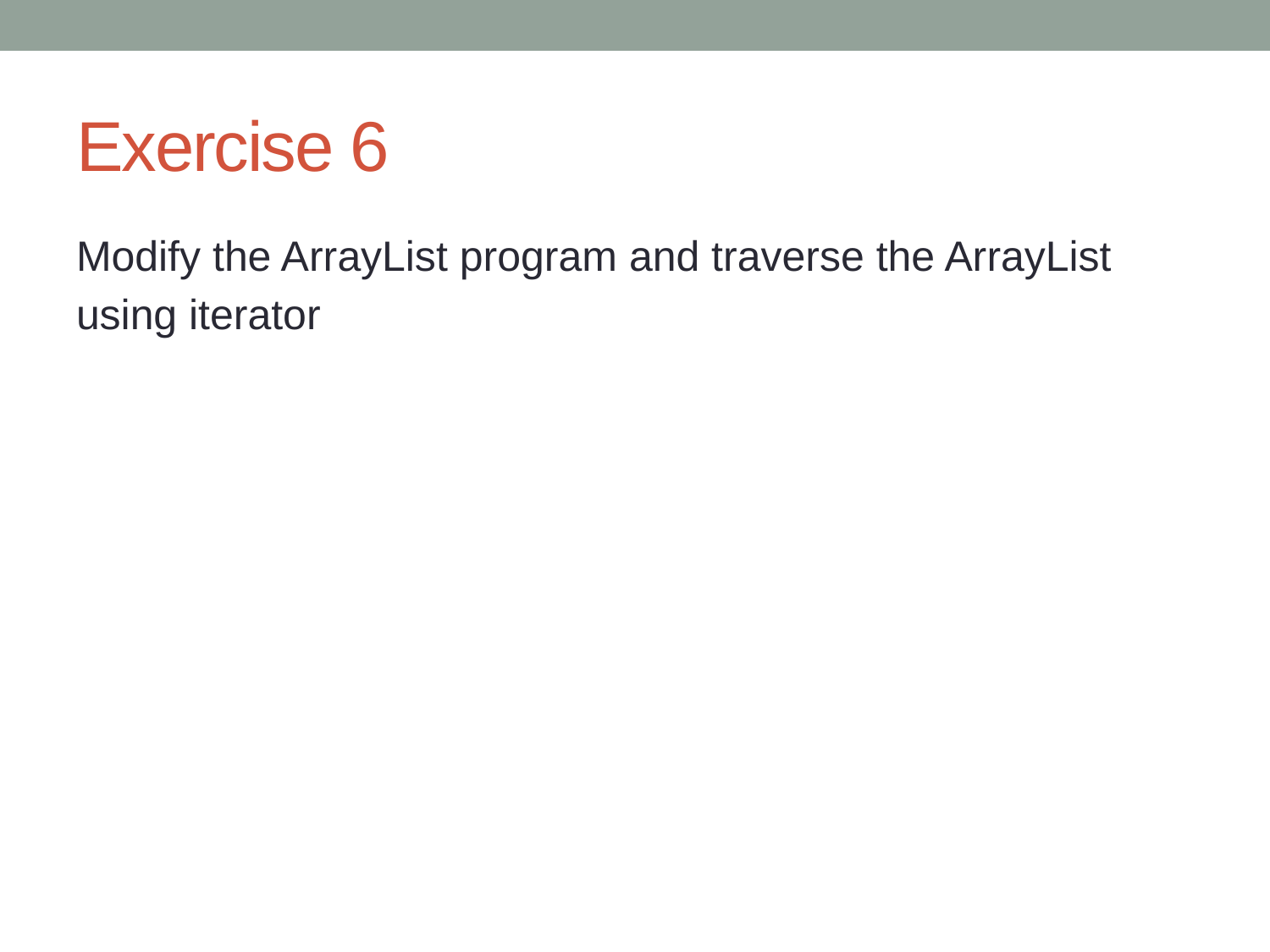

# Exercise 6
Modify the ArrayList program and traverse the ArrayList
using iterator